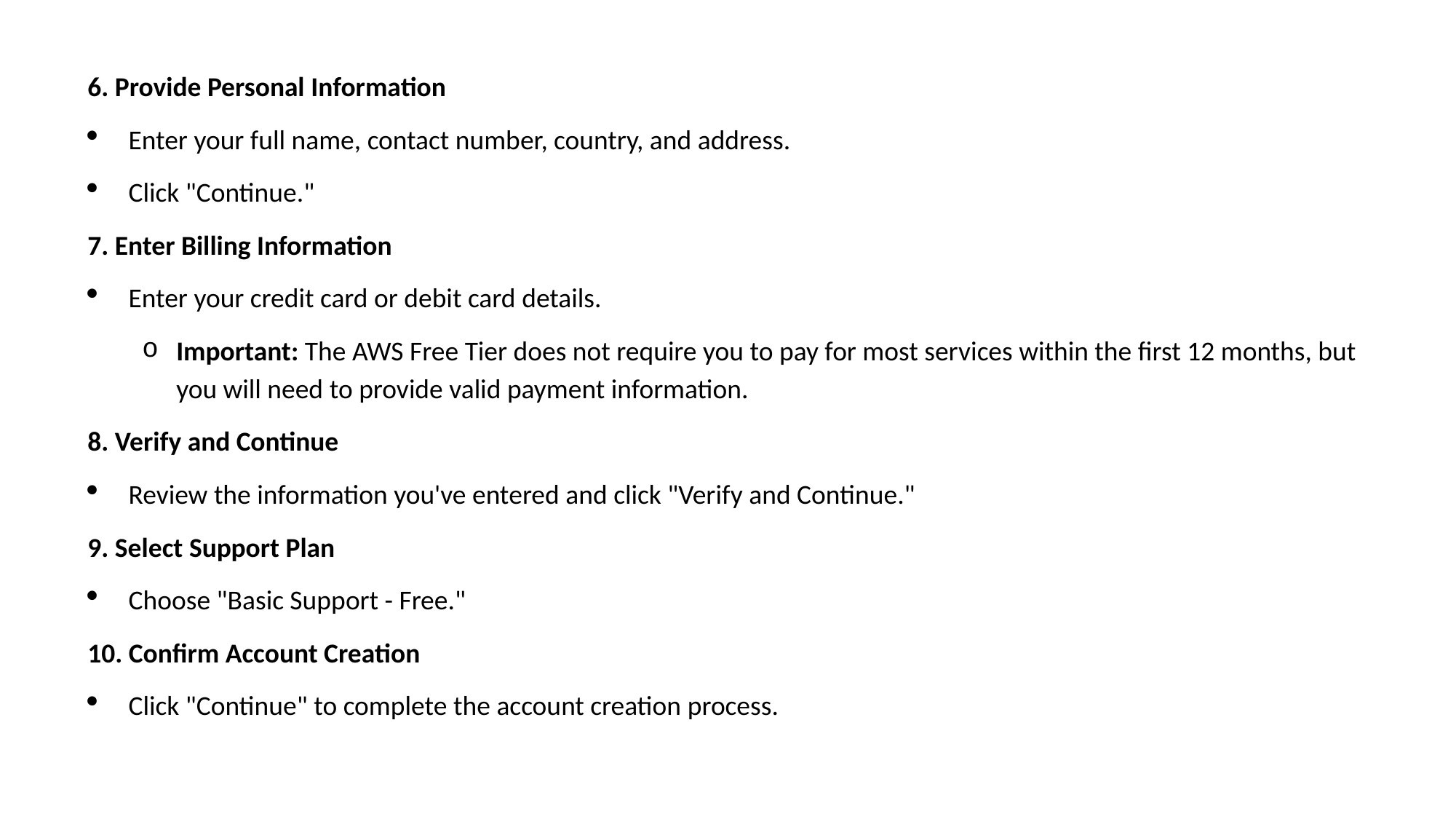

6. Provide Personal Information
Enter your full name, contact number, country, and address.
Click "Continue."
7. Enter Billing Information
Enter your credit card or debit card details.
Important: The AWS Free Tier does not require you to pay for most services within the first 12 months, but you will need to provide valid payment information.
8. Verify and Continue
Review the information you've entered and click "Verify and Continue."
9. Select Support Plan
Choose "Basic Support - Free."
10. Confirm Account Creation
Click "Continue" to complete the account creation process.